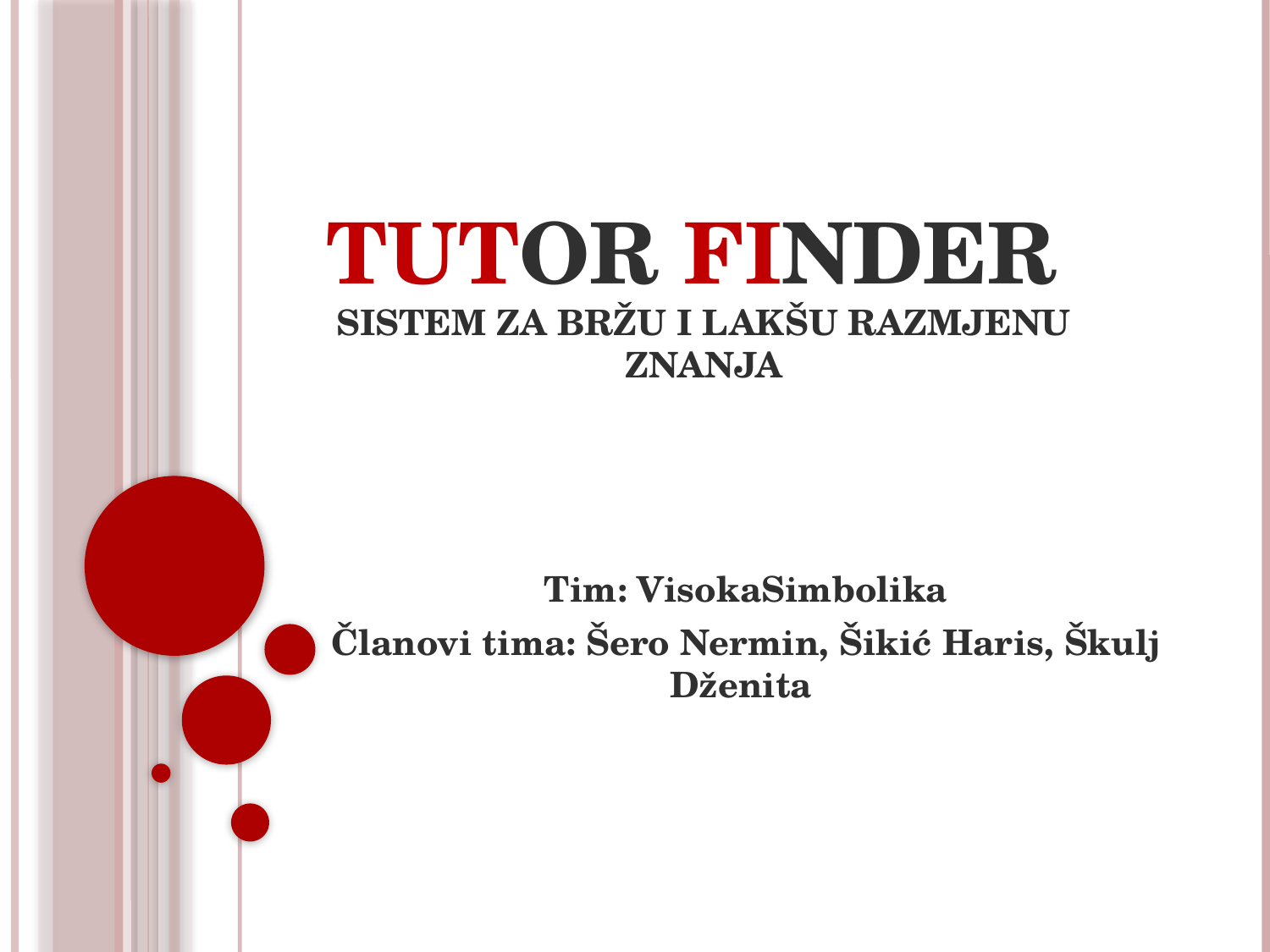

# TUTOR FINDER SISTEM ZA BRŽU I LAKŠU RAZMJENU ZNANJA
Tim: VisokaSimbolika
Članovi tima: Šero Nermin, Šikić Haris, Škulj Dženita